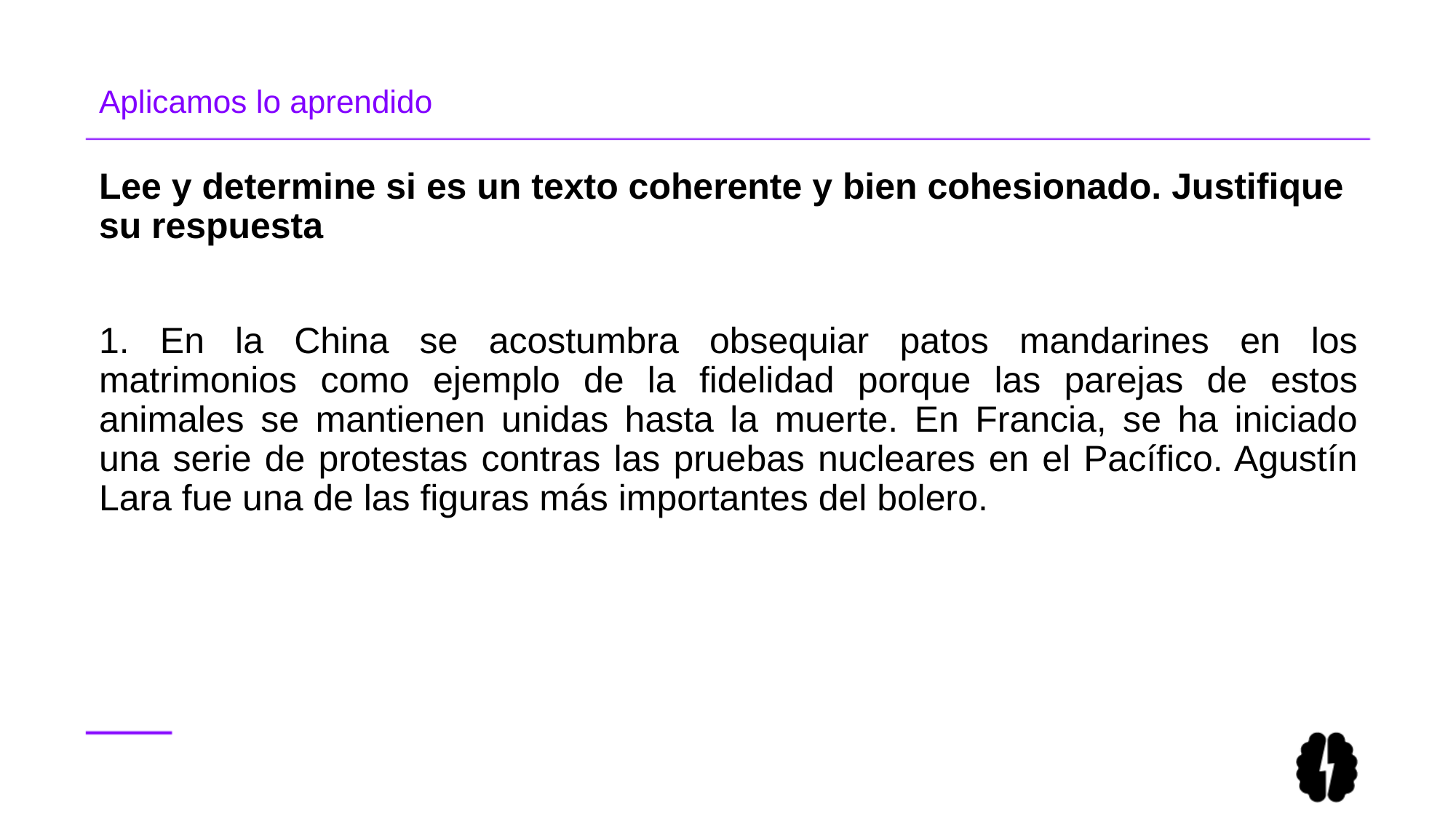

# Aplicamos lo aprendido
Lee y determine si es un texto coherente y bien cohesionado. Justifique su respuesta

1. En la China se acostumbra obsequiar patos mandarines en los matrimonios como ejemplo de la fidelidad porque las parejas de estos animales se mantienen unidas hasta la muerte. En Francia, se ha iniciado una serie de protestas contras las pruebas nucleares en el Pacífico. Agustín Lara fue una de las figuras más importantes del bolero.